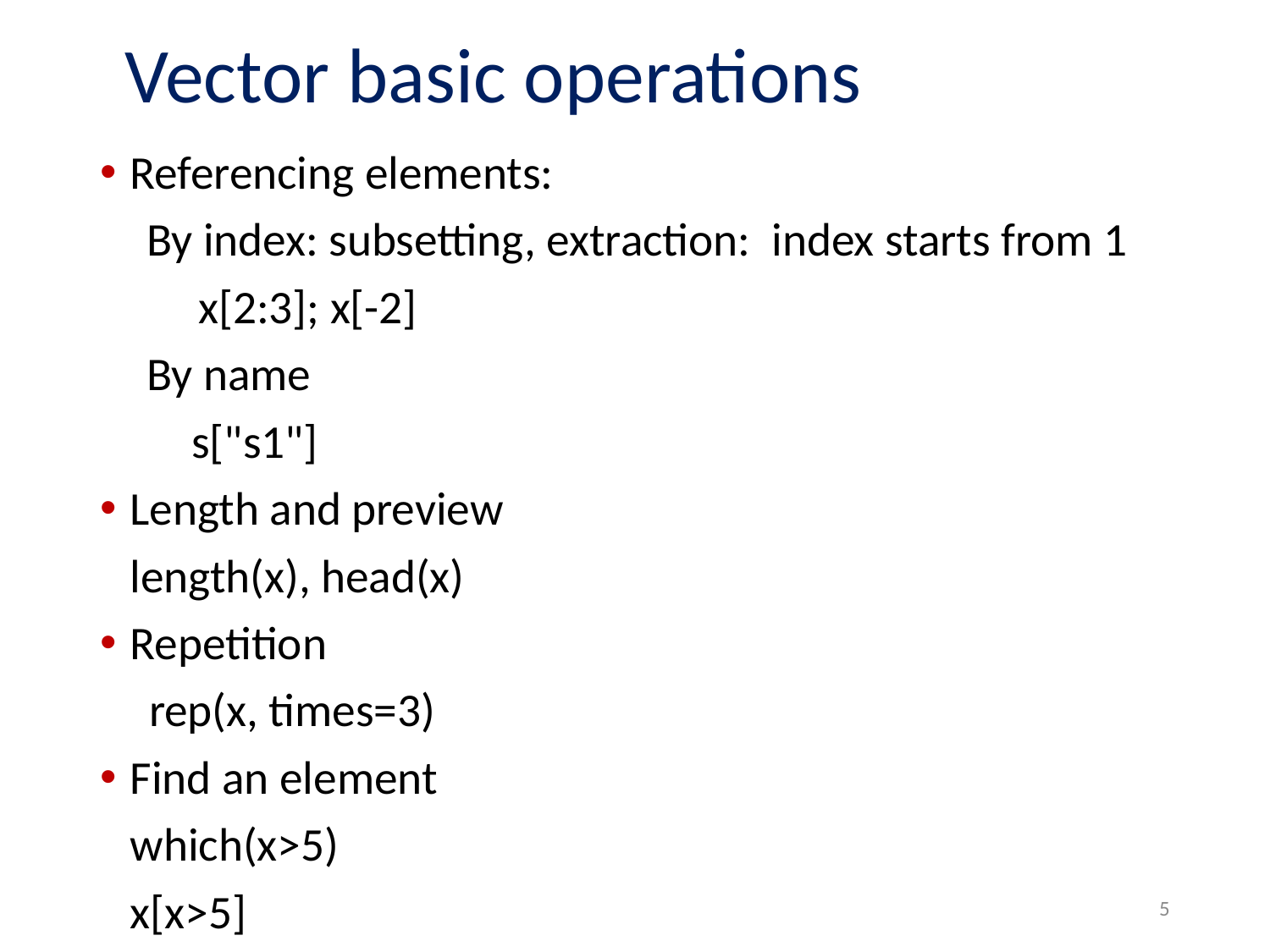

# Vector basic operations
Referencing elements:
By index: subsetting, extraction:  index starts from 1
x[2:3]; x[-2]
By name
s["s1"]
Length and preview
length(x), head(x)
Repetition
 rep(x, times=3)
Find an element
which(x>5)
x[x>5]
5